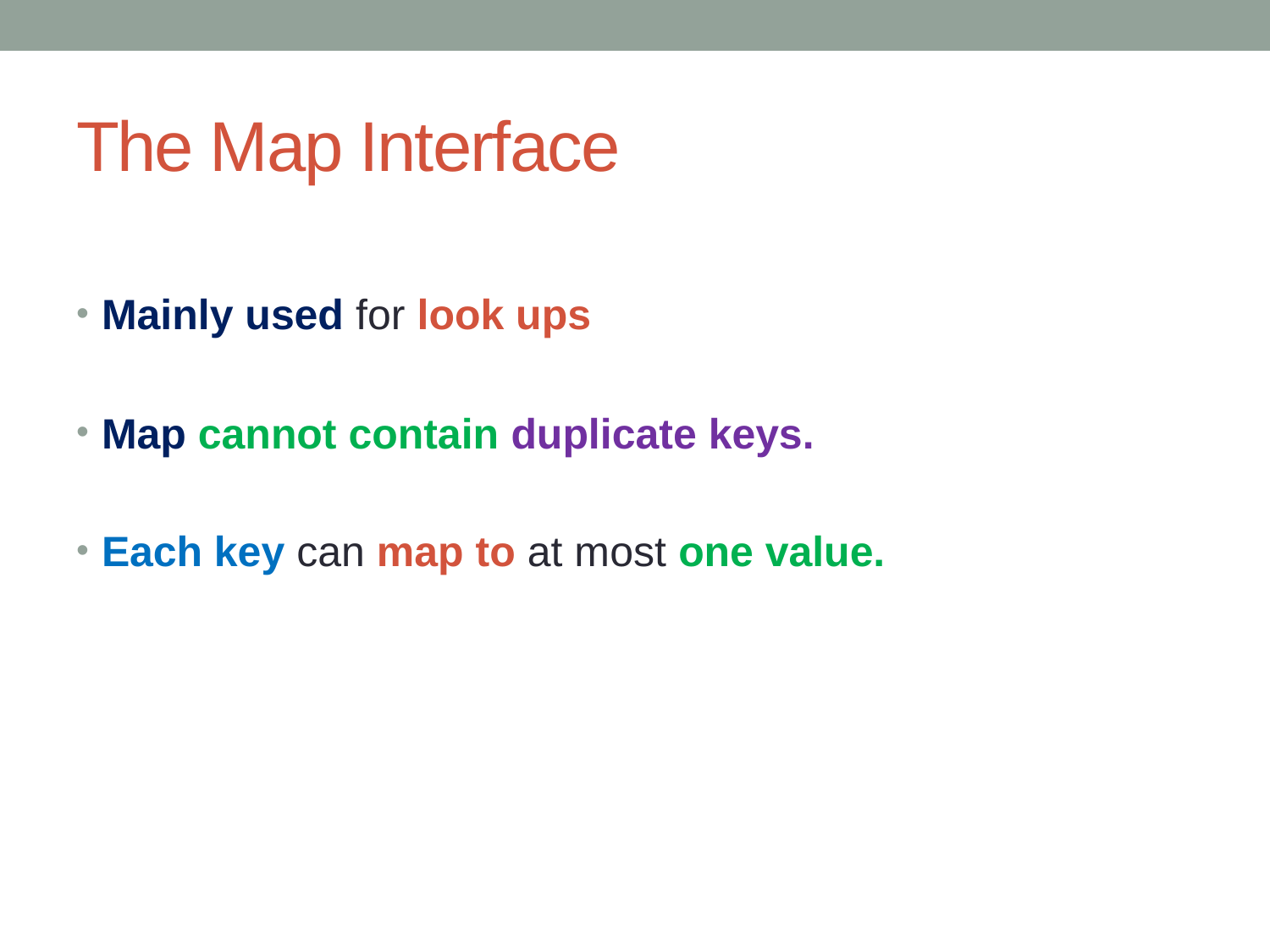

# The Map Interface

Mainly used for look ups

Map cannot contain duplicate keys.

Each key can map to at most one value.